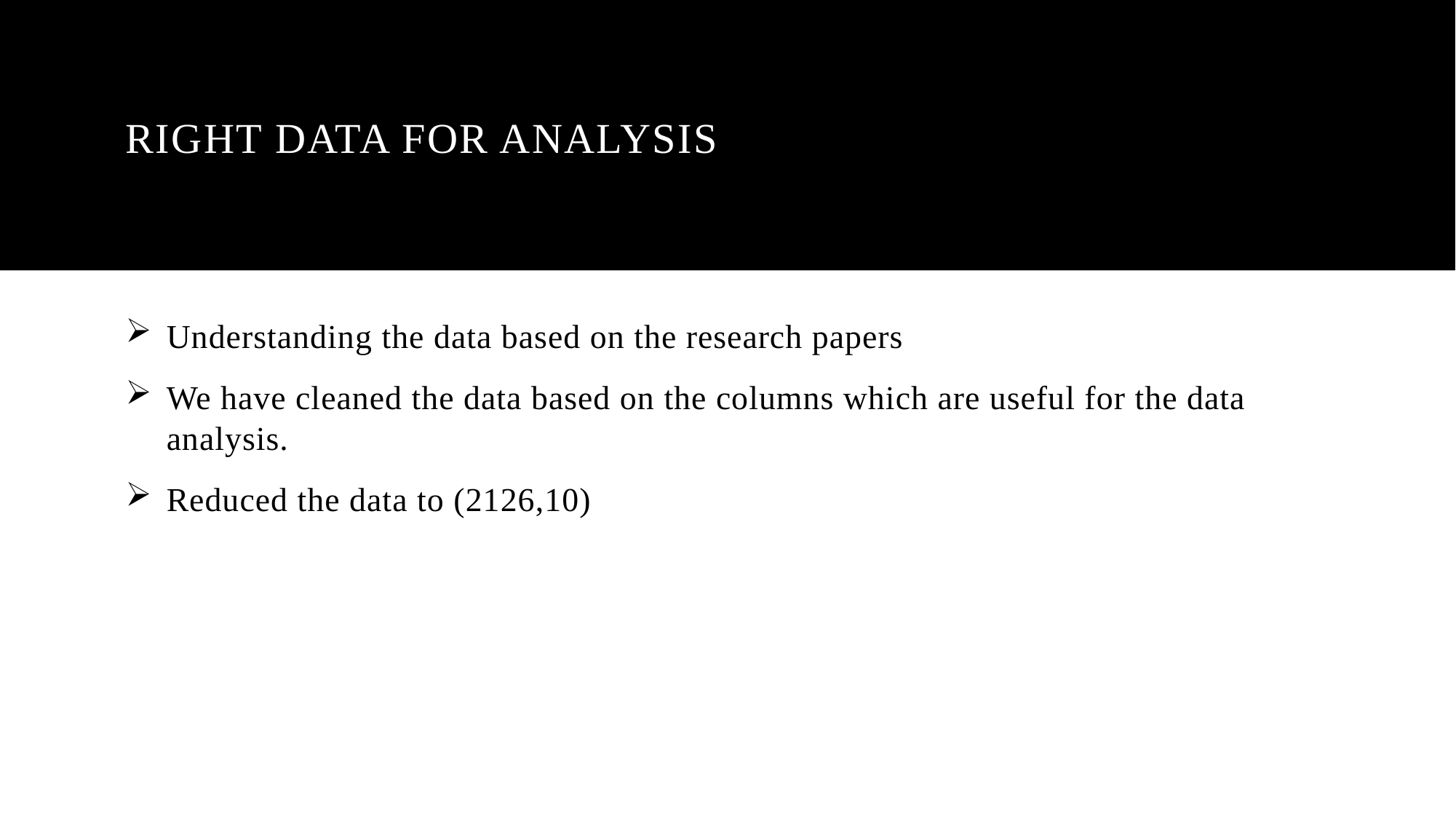

# Right Data for analysis
Understanding the data based on the research papers
We have cleaned the data based on the columns which are useful for the data analysis.
Reduced the data to (2126,10)